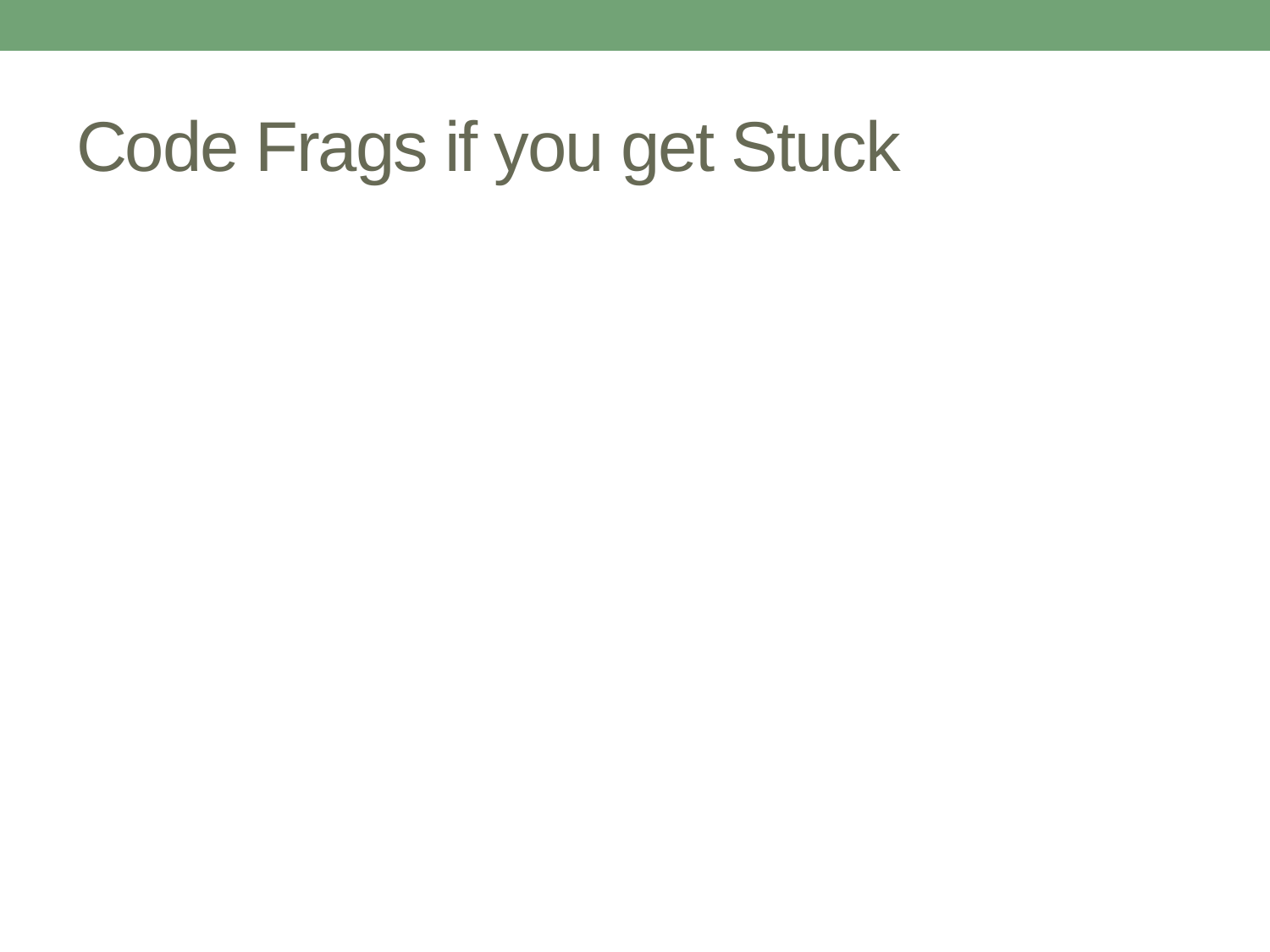

# Code Frags if you get Stuck